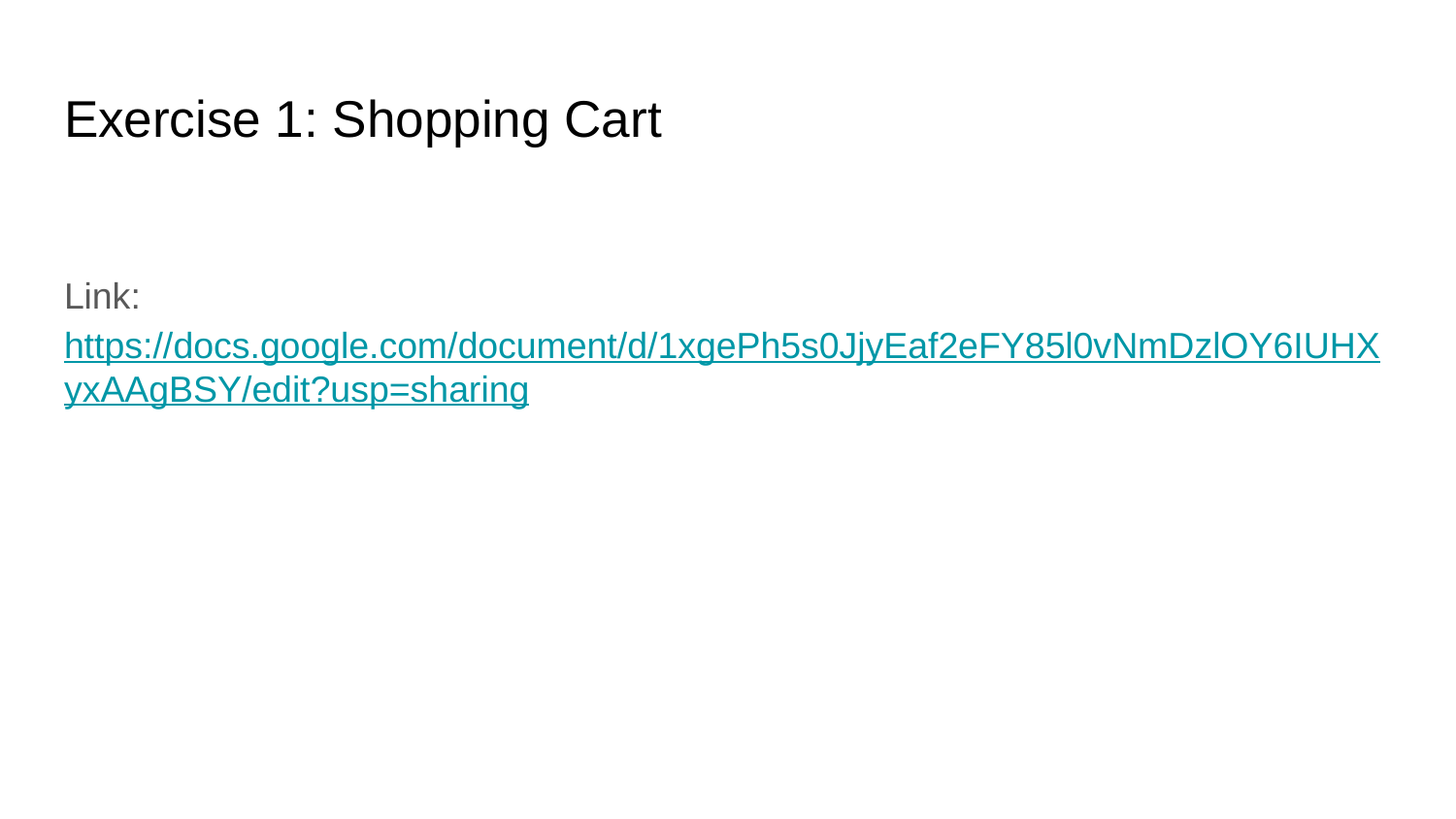

# Exercise 1: Shopping Cart

Link: https://docs.google.com/document/d/1xgePh5s0JjyEaf2eFY85l0vNmDzlOY6IUHXyxAAgBSY/edit?usp=sharing